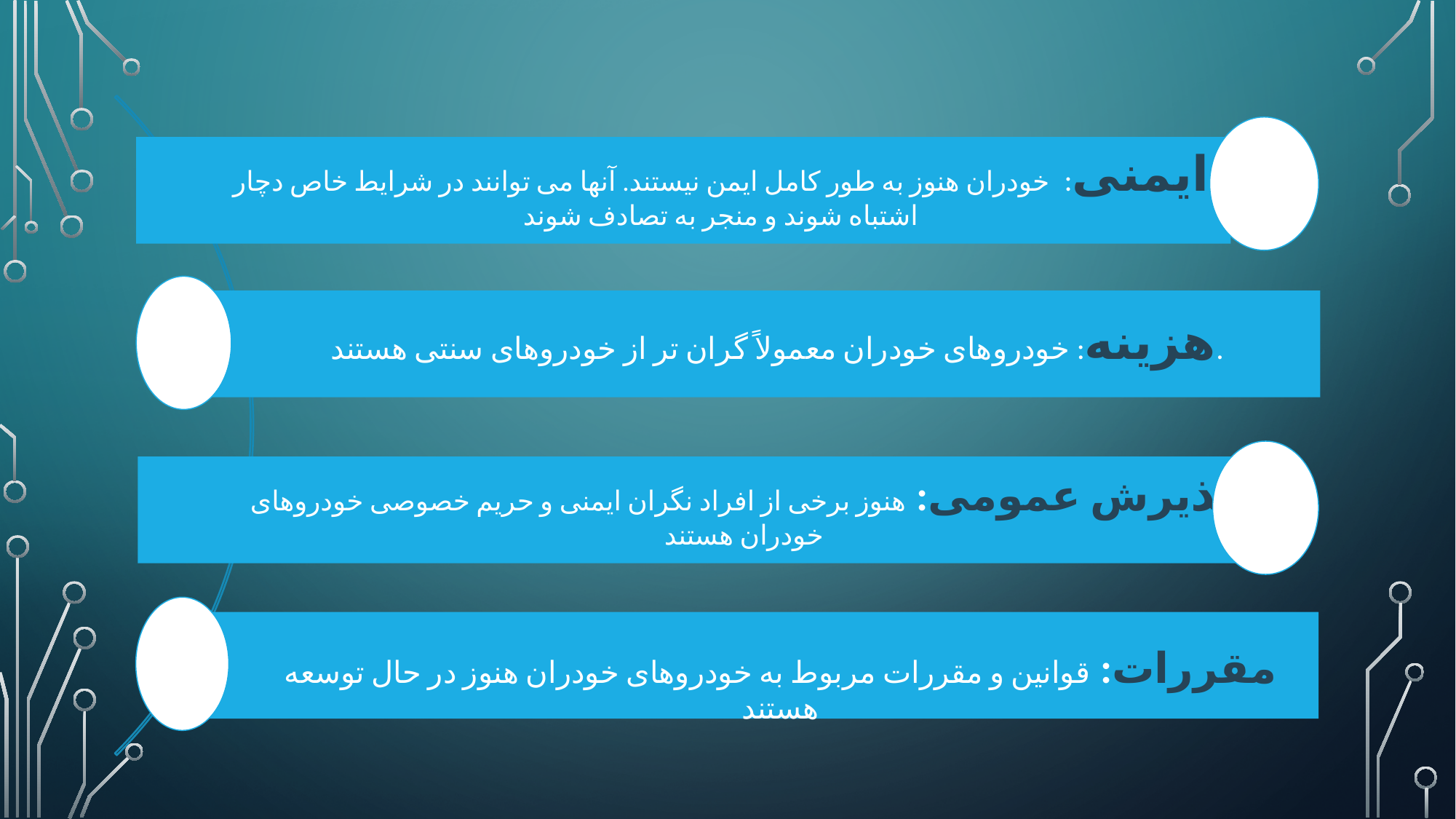

ایمنی:  خودران هنوز به طور کامل ایمن نیستند. آنها می توانند در شرایط خاص دچار اشتباه شوند و منجر به تصادف شوند
هزینه: خودروهای خودران معمولاً گران تر از خودروهای سنتی هستند.
پذیرش عمومی: هنوز برخی از افراد نگران ایمنی و حریم خصوصی خودروهای خودران هستند

مقررات: قوانین و مقررات مربوط به خودروهای خودران هنوز در حال توسعه هستند